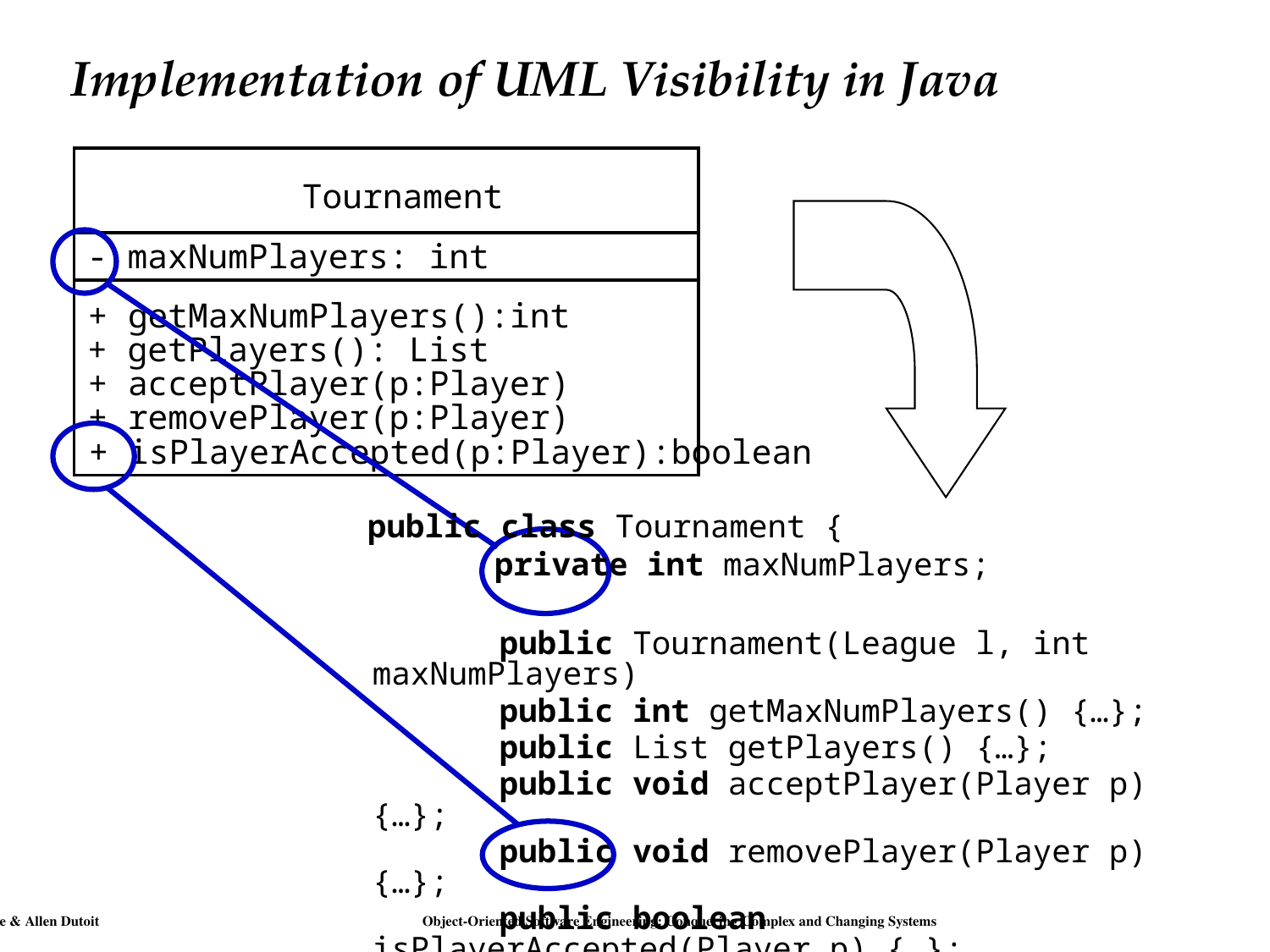

# Implementation of UML Visibility in Java

Tournament

- maxNumPlayers: int

+ getMaxNumPlayers():int
+ getPlayers(): List
+ acceptPlayer(p:Player)
+ removePlayer(p:Player)
+ isPlayerAccepted(p:Player):boolean

public class Tournament {
	private int maxNumPlayers;

	public Tournament(League l, int maxNumPlayers)
	public int getMaxNumPlayers() {…};
	public List getPlayers() {…};
	public void acceptPlayer(Player p) {…};
	public void removePlayer(Player p) {…};
	public boolean isPlayerAccepted(Player p) {…};